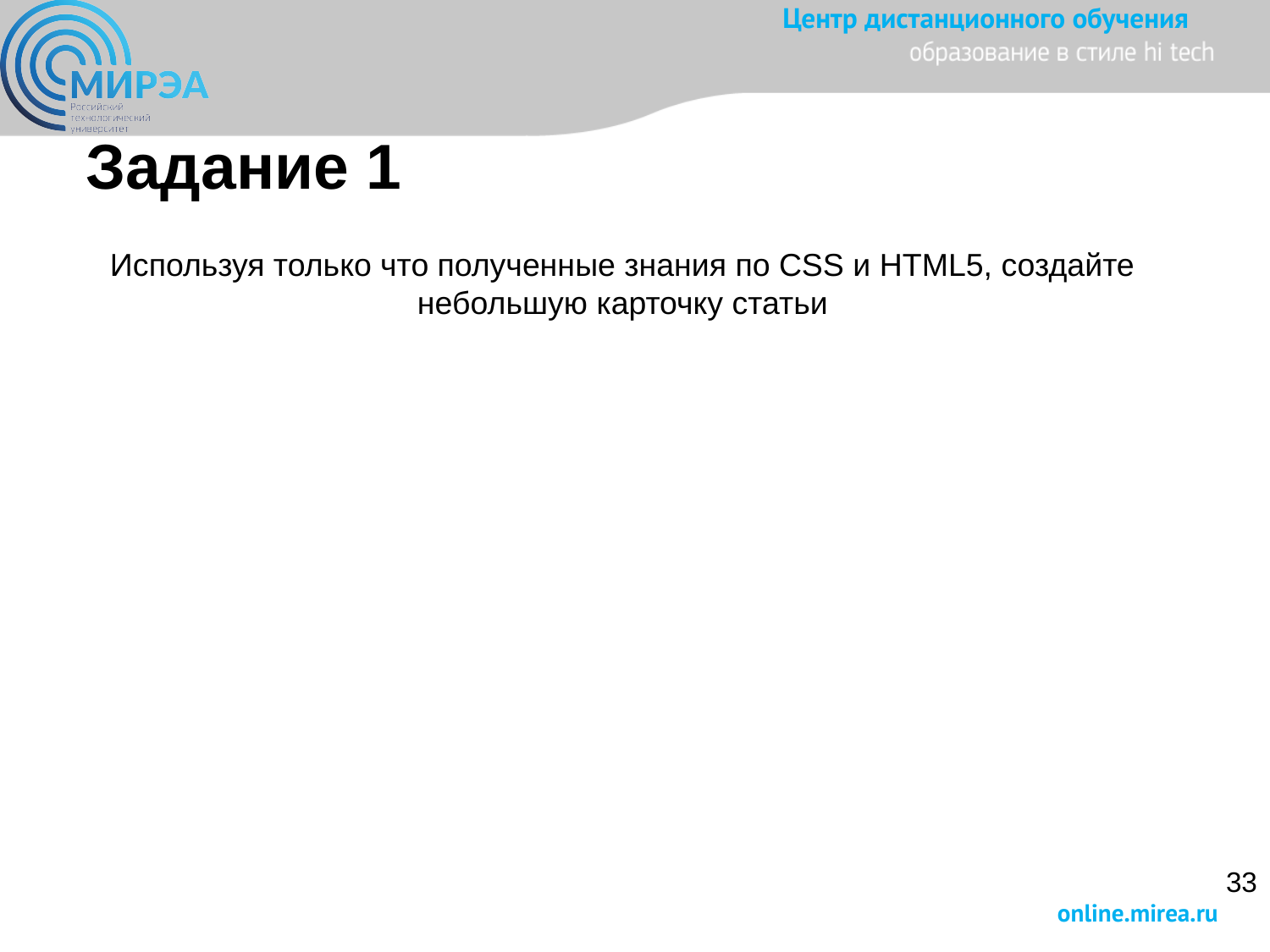

Задание 1
Используя только что полученные знания по CSS и HTML5, создайте небольшую карточку статьи
33